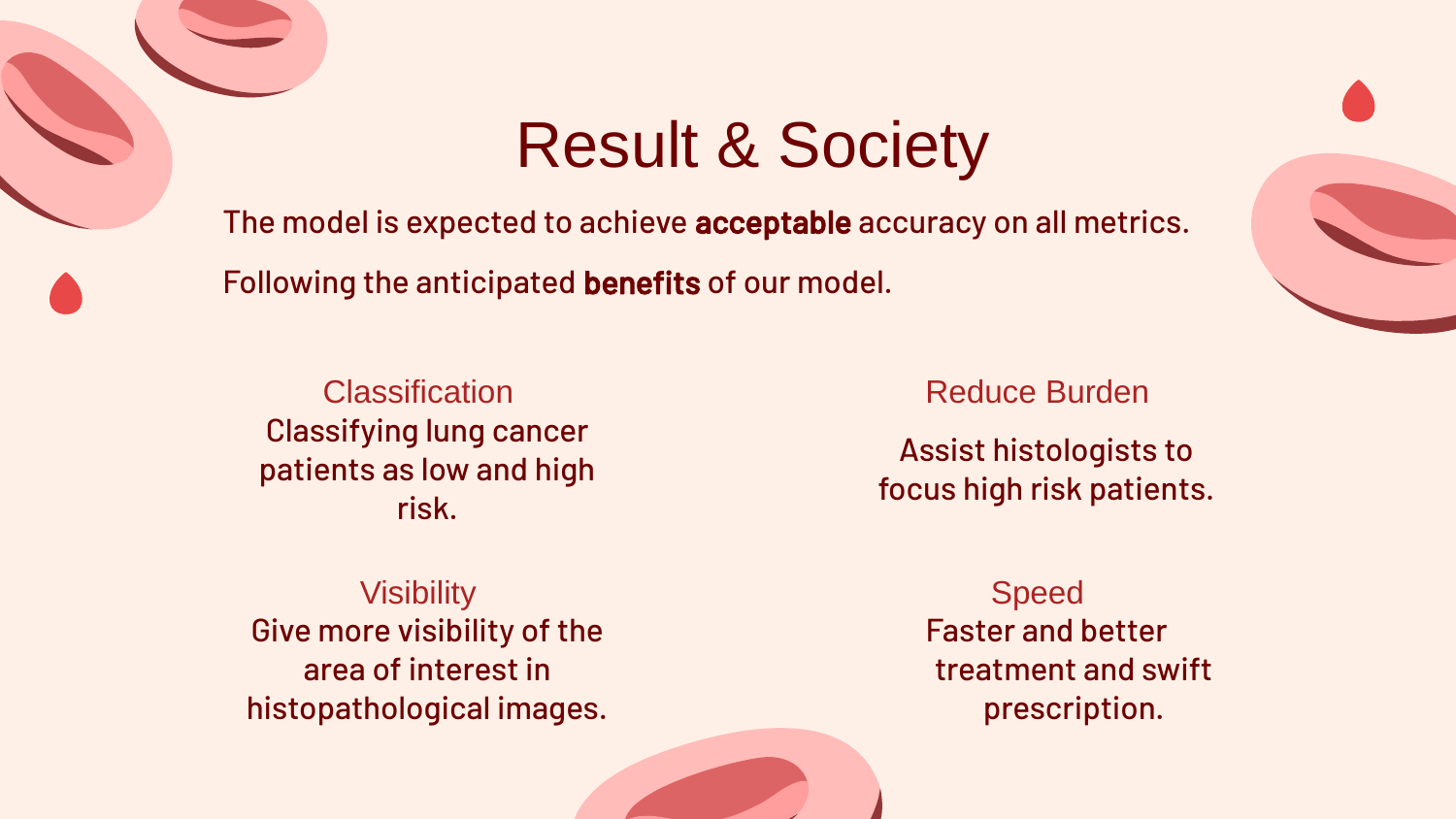

# Result & Society
The model is expected to achieve acceptable accuracy on all metrics.
Following the anticipated benefits of our model.
Classification
Reduce Burden
Classifying lung cancer
patients as low and high
risk.
Assist histologists to
focus high risk patients.
Visibility
Speed
Give more visibility of the
area of interest in
histopathological images.
Faster and better treatment and swift prescription.